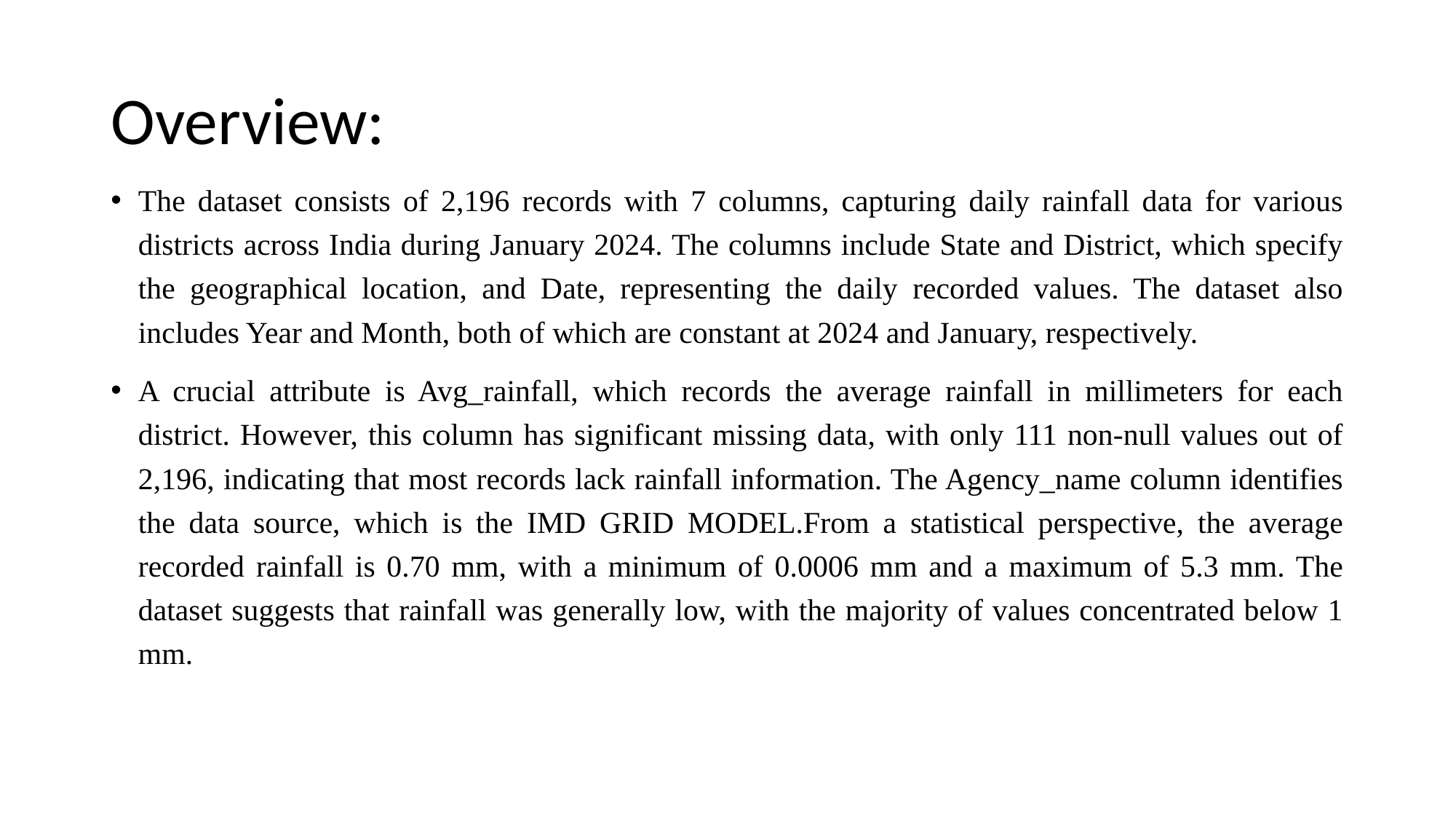

# Overview:
The dataset consists of 2,196 records with 7 columns, capturing daily rainfall data for various districts across India during January 2024. The columns include State and District, which specify the geographical location, and Date, representing the daily recorded values. The dataset also includes Year and Month, both of which are constant at 2024 and January, respectively.
A crucial attribute is Avg_rainfall, which records the average rainfall in millimeters for each district. However, this column has significant missing data, with only 111 non-null values out of 2,196, indicating that most records lack rainfall information. The Agency_name column identifies the data source, which is the IMD GRID MODEL.From a statistical perspective, the average recorded rainfall is 0.70 mm, with a minimum of 0.0006 mm and a maximum of 5.3 mm. The dataset suggests that rainfall was generally low, with the majority of values concentrated below 1 mm.